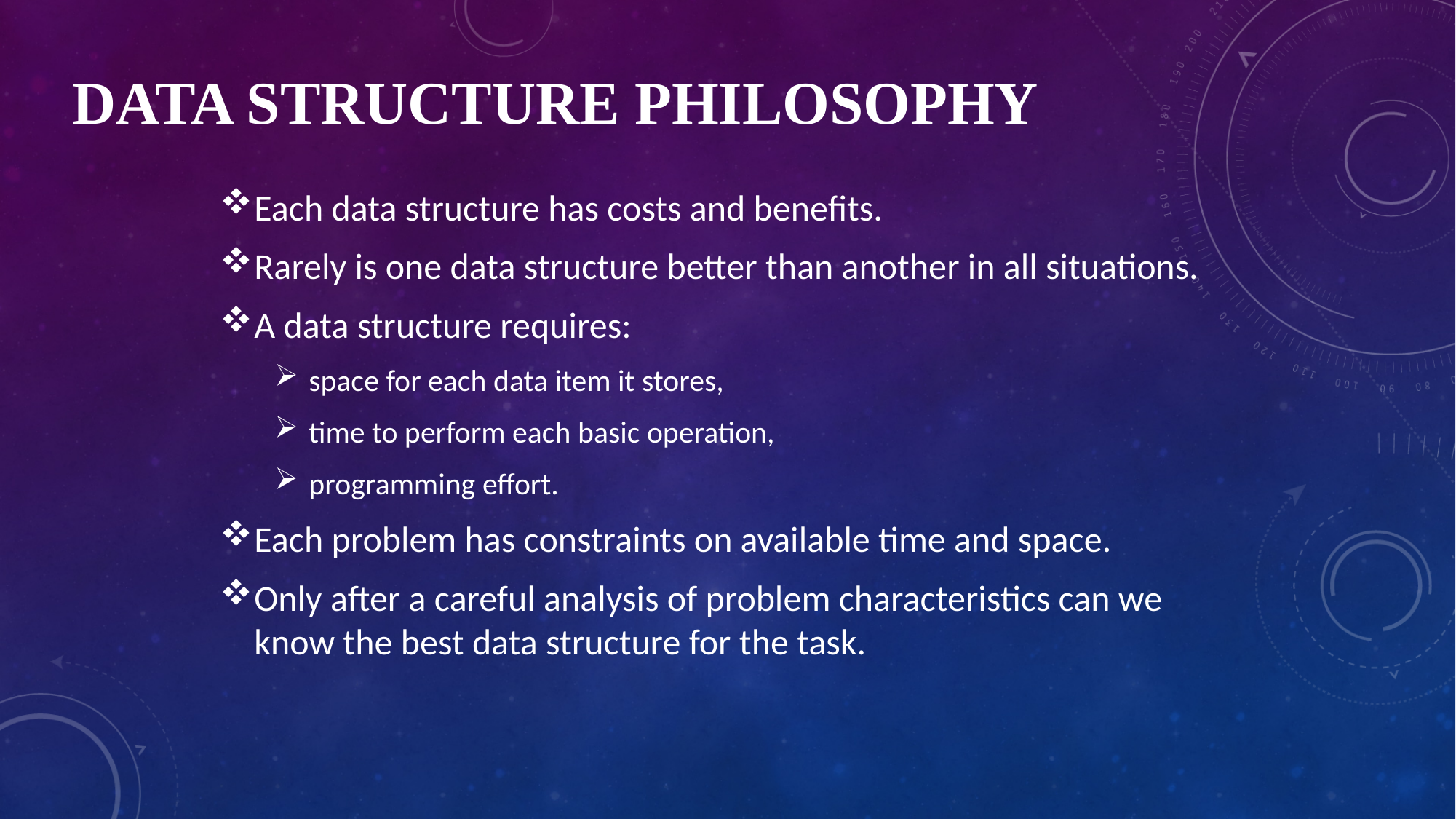

Data structure philosophy
Each data structure has costs and benefits.
Rarely is one data structure better than another in all situations.
A data structure requires:
space for each data item it stores,
time to perform each basic operation,
programming effort.
Each problem has constraints on available time and space.
Only after a careful analysis of problem characteristics can we know the best data structure for the task.